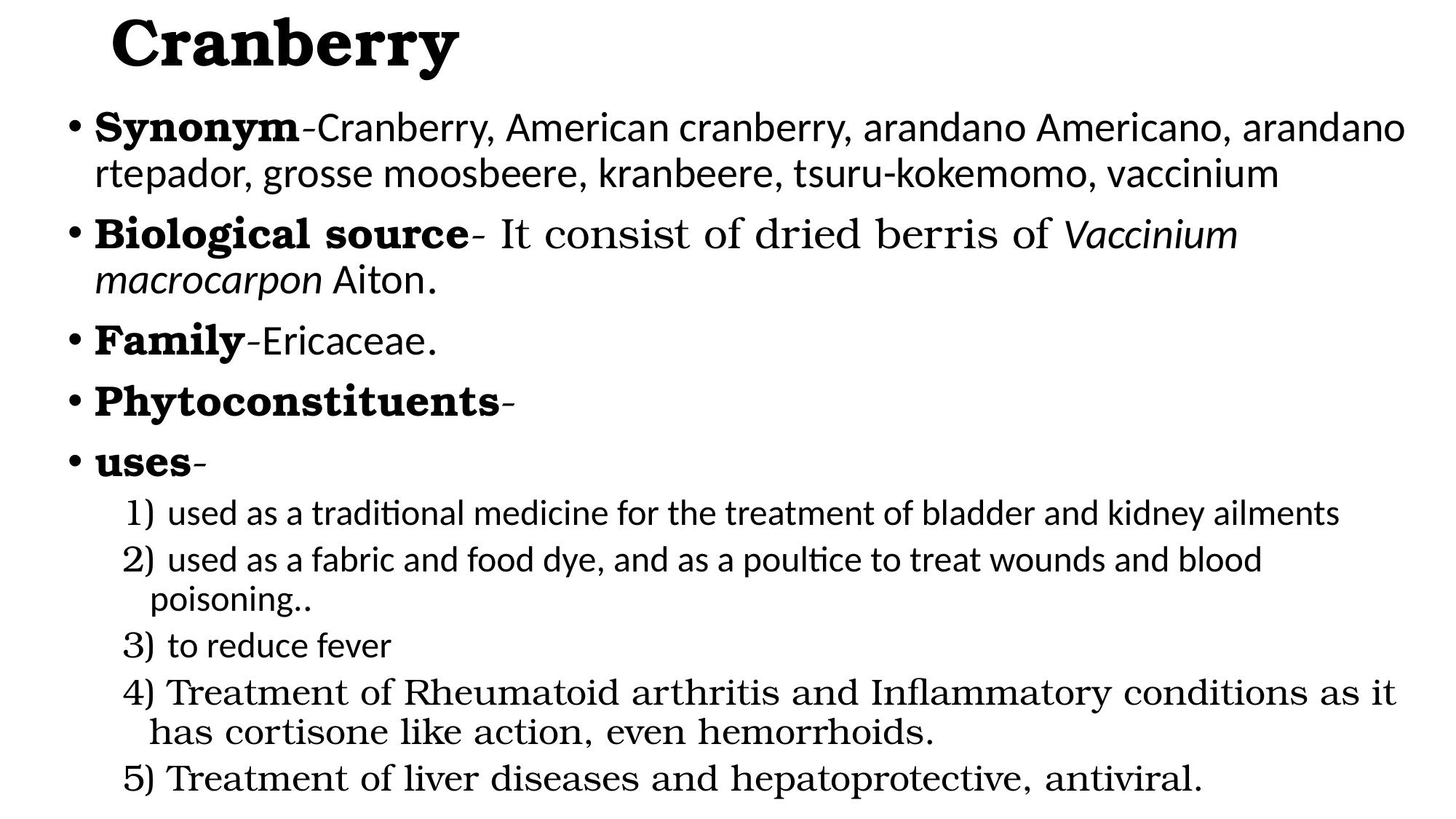

# Cranberry
Synonym-Cranberry, American cranberry, arandano Americano, arandano rtepador, grosse moosbeere, kranbeere, tsuru-kokemomo, vaccinium
Biological source- It consist of dried berris of Vaccinium macrocarpon Aiton.
Family-Ericaceae.
Phytoconstituents-
uses-
1) used as a traditional medicine for the treatment of bladder and kidney ailments
2) used as a fabric and food dye, and as a poultice to treat wounds and blood poisoning..
3) to reduce fever
4) Treatment of Rheumatoid arthritis and Inflammatory conditions as it has cortisone like action, even hemorrhoids.
5) Treatment of liver diseases and hepatoprotective, antiviral.